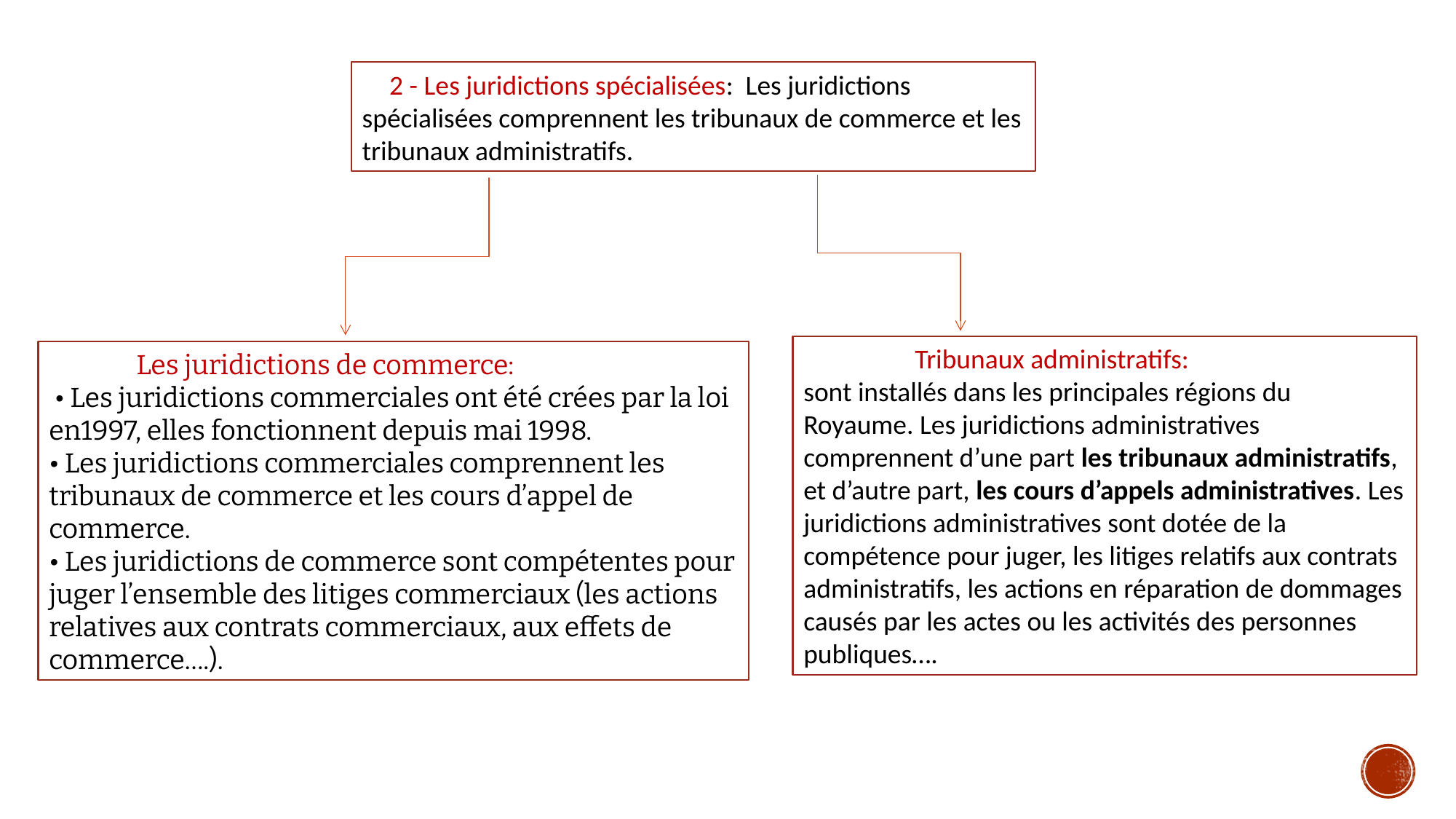

2 - Les juridictions spécialisées:  Les juridictions spécialisées comprennent les tribunaux de commerce et les tribunaux administratifs.
                  Tribunaux administratifs:
sont installés dans les principales régions du Royaume. Les juridictions administratives comprennent d’une part les tribunaux administratifs, et d’autre part, les cours d’appels administratives. Les juridictions administratives sont dotée de la compétence pour juger, les litiges relatifs aux contrats administratifs, les actions en réparation de dommages causés par les actes ou les activités des personnes publiques….
                Les juridictions de commerce:
 • Les juridictions commerciales ont été crées par la loi en1997, elles fonctionnent depuis mai 1998.
• Les juridictions commerciales comprennent les tribunaux de commerce et les cours d’appel de commerce.
• Les juridictions de commerce sont compétentes pour juger l’ensemble des litiges commerciaux (les actions relatives aux contrats commerciaux, aux effets de commerce….).